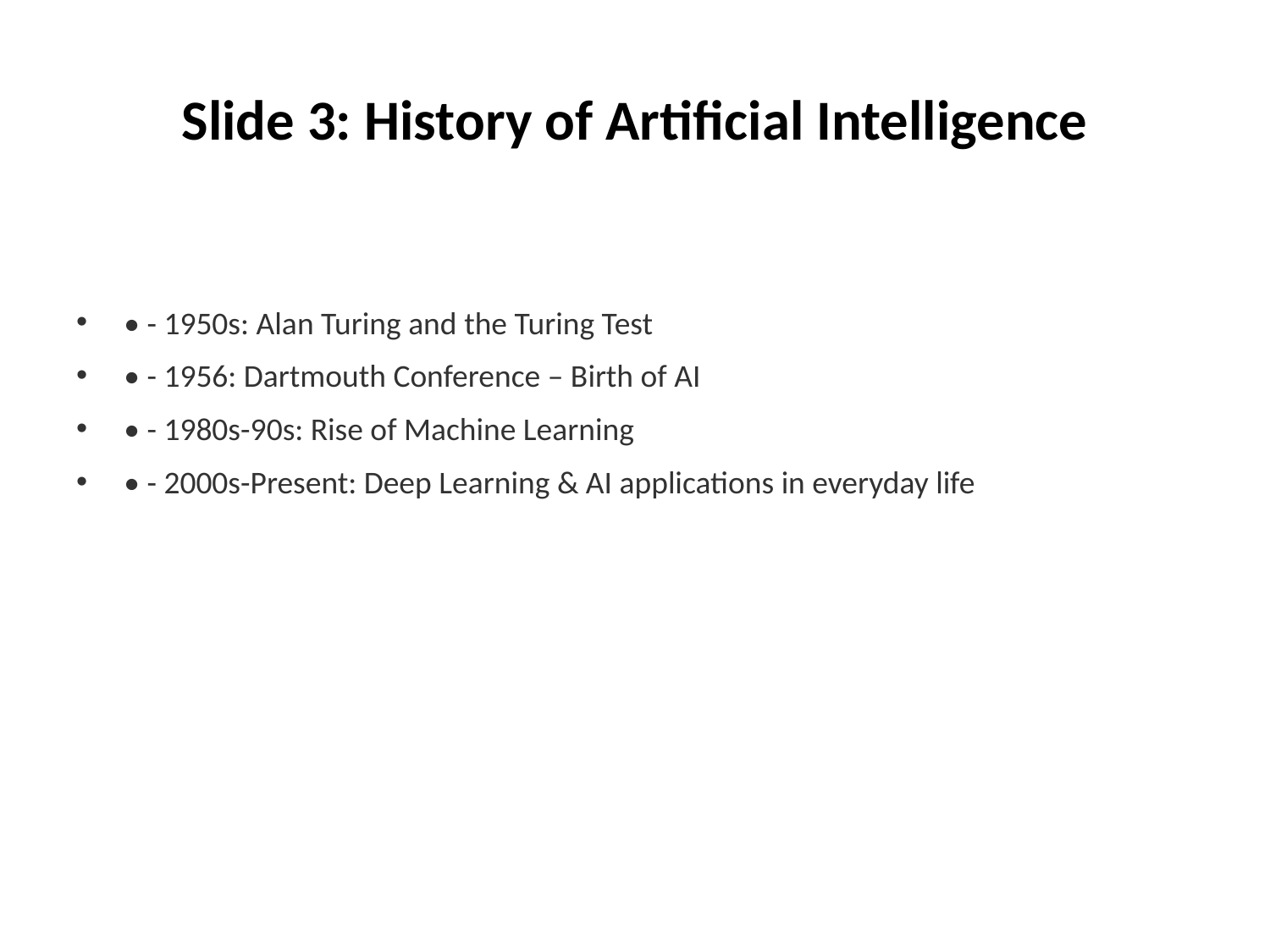

# Slide 3: History of Artificial Intelligence

• - 1950s: Alan Turing and the Turing Test
• - 1956: Dartmouth Conference – Birth of AI
• - 1980s-90s: Rise of Machine Learning
• - 2000s-Present: Deep Learning & AI applications in everyday life